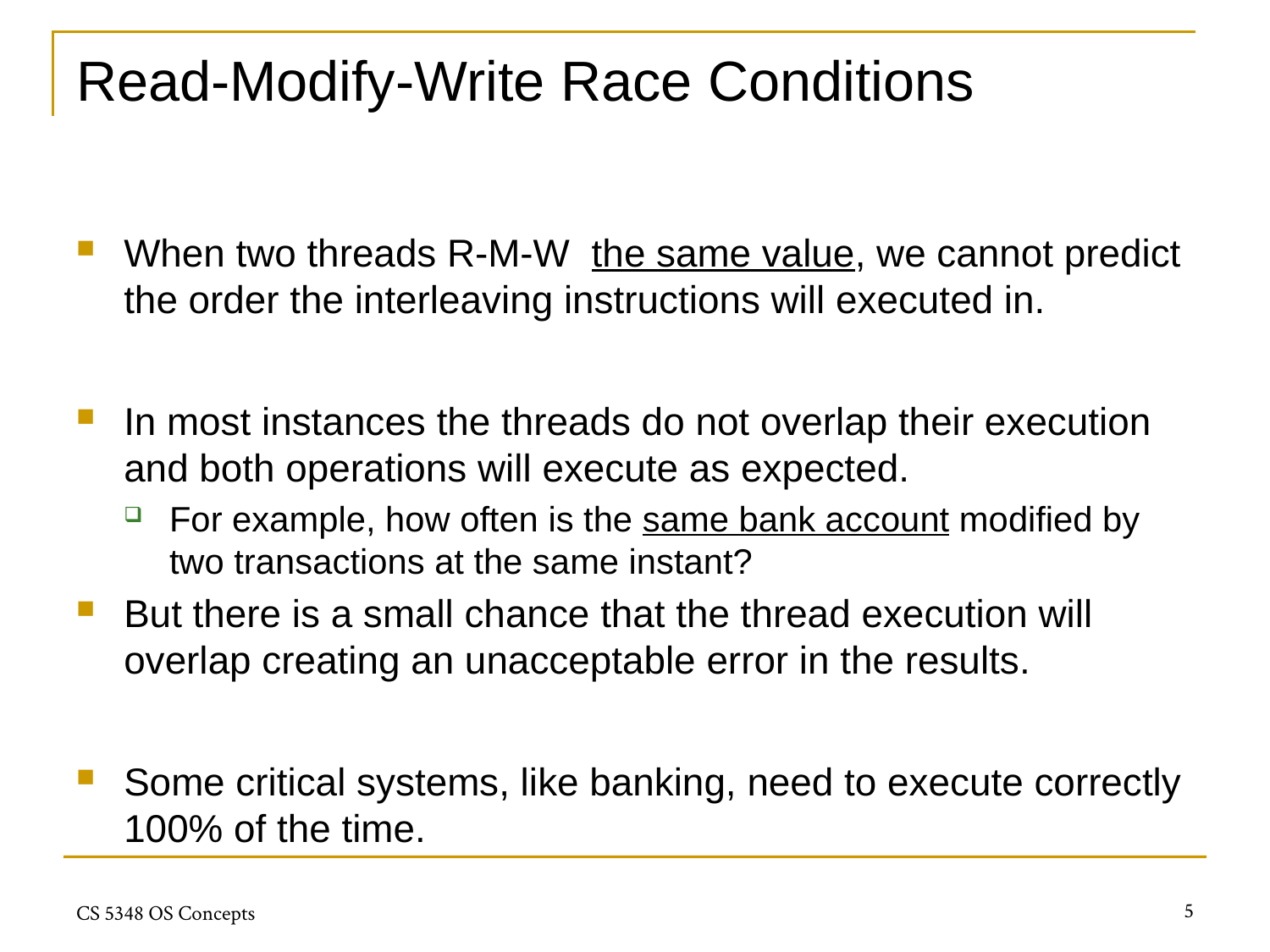

# Read-Modify-Write Race Conditions
When two threads R-M-W  the same value, we cannot predict the order the interleaving instructions will executed in.

In most instances the threads do not overlap their execution and both operations will execute as expected.
For example, how often is the same bank account modified by two transactions at the same instant?
But there is a small chance that the thread execution will overlap creating an unacceptable error in the results.

Some critical systems, like banking, need to execute correctly 100% of the time.
5
CS 5348 OS Concepts